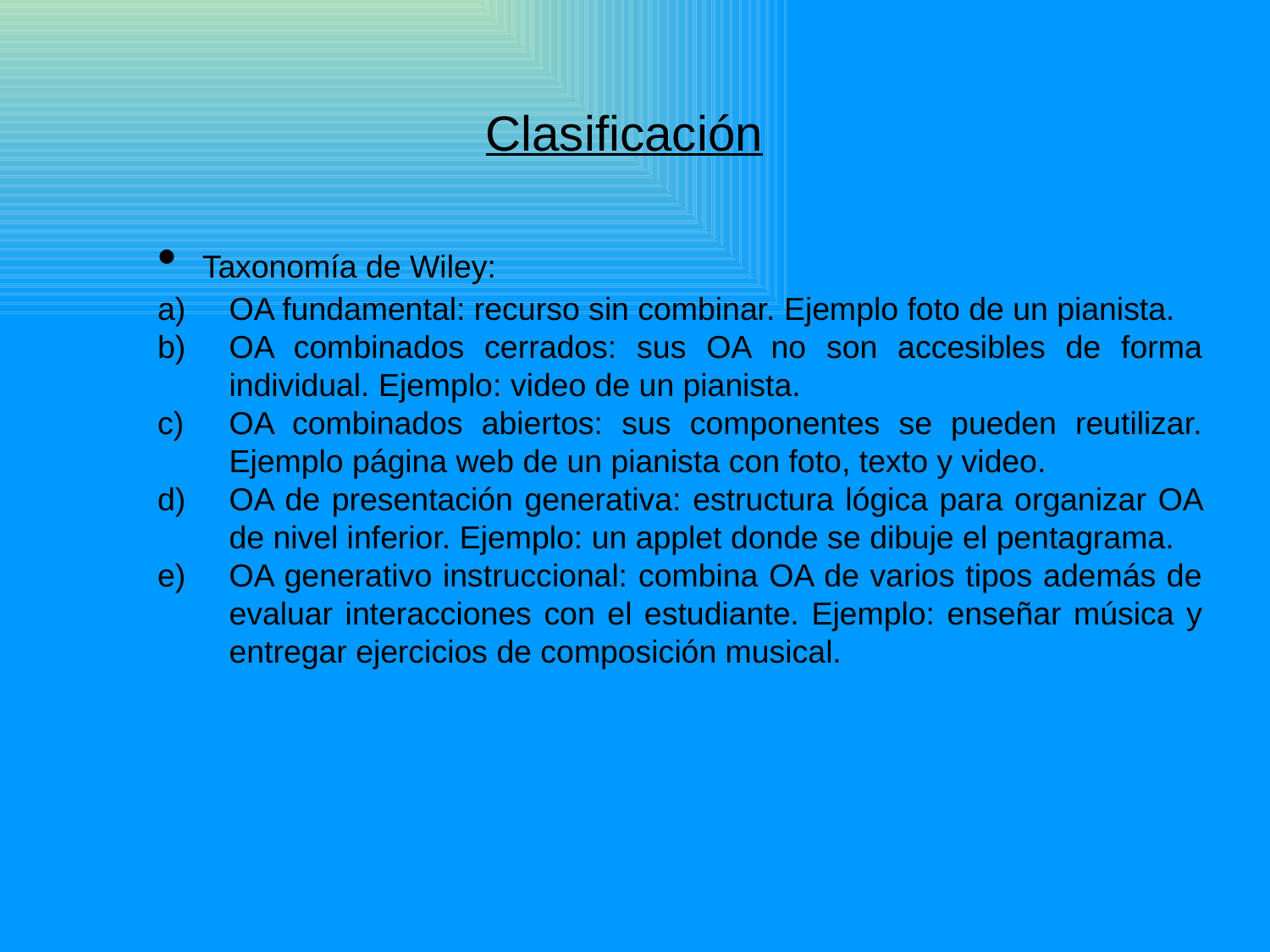

Clasificación
 Taxonomía de Wiley:
OA fundamental: recurso sin combinar. Ejemplo foto de un pianista.
OA combinados cerrados: sus OA no son accesibles de forma individual. Ejemplo: video de un pianista.
OA combinados abiertos: sus componentes se pueden reutilizar. Ejemplo página web de un pianista con foto, texto y video.
OA de presentación generativa: estructura lógica para organizar OA de nivel inferior. Ejemplo: un applet donde se dibuje el pentagrama.
OA generativo instruccional: combina OA de varios tipos además de evaluar interacciones con el estudiante. Ejemplo: enseñar música y entregar ejercicios de composición musical.